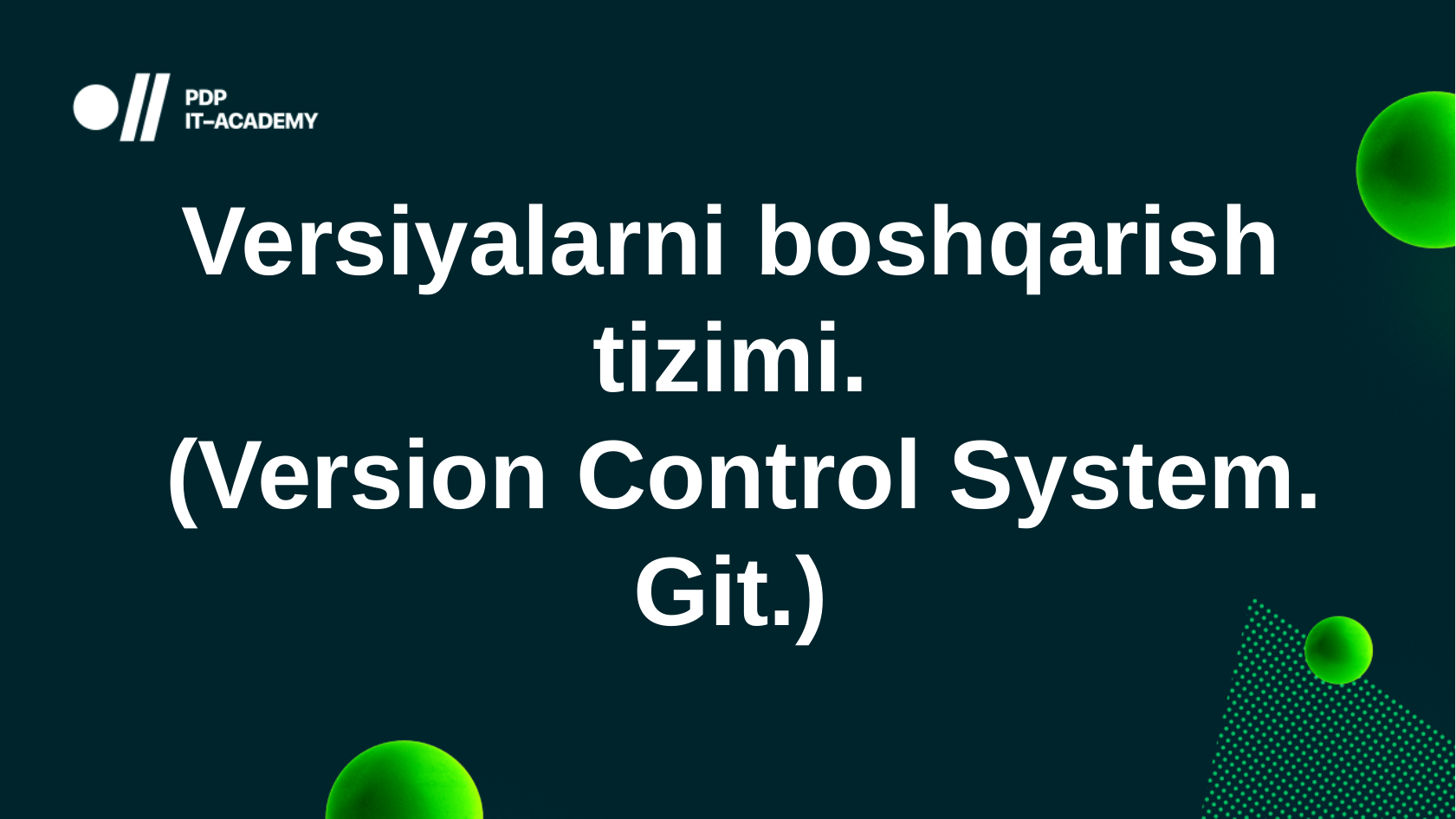

Versiyalarni boshqarish tizimi.
 (Version Control System. Git.)